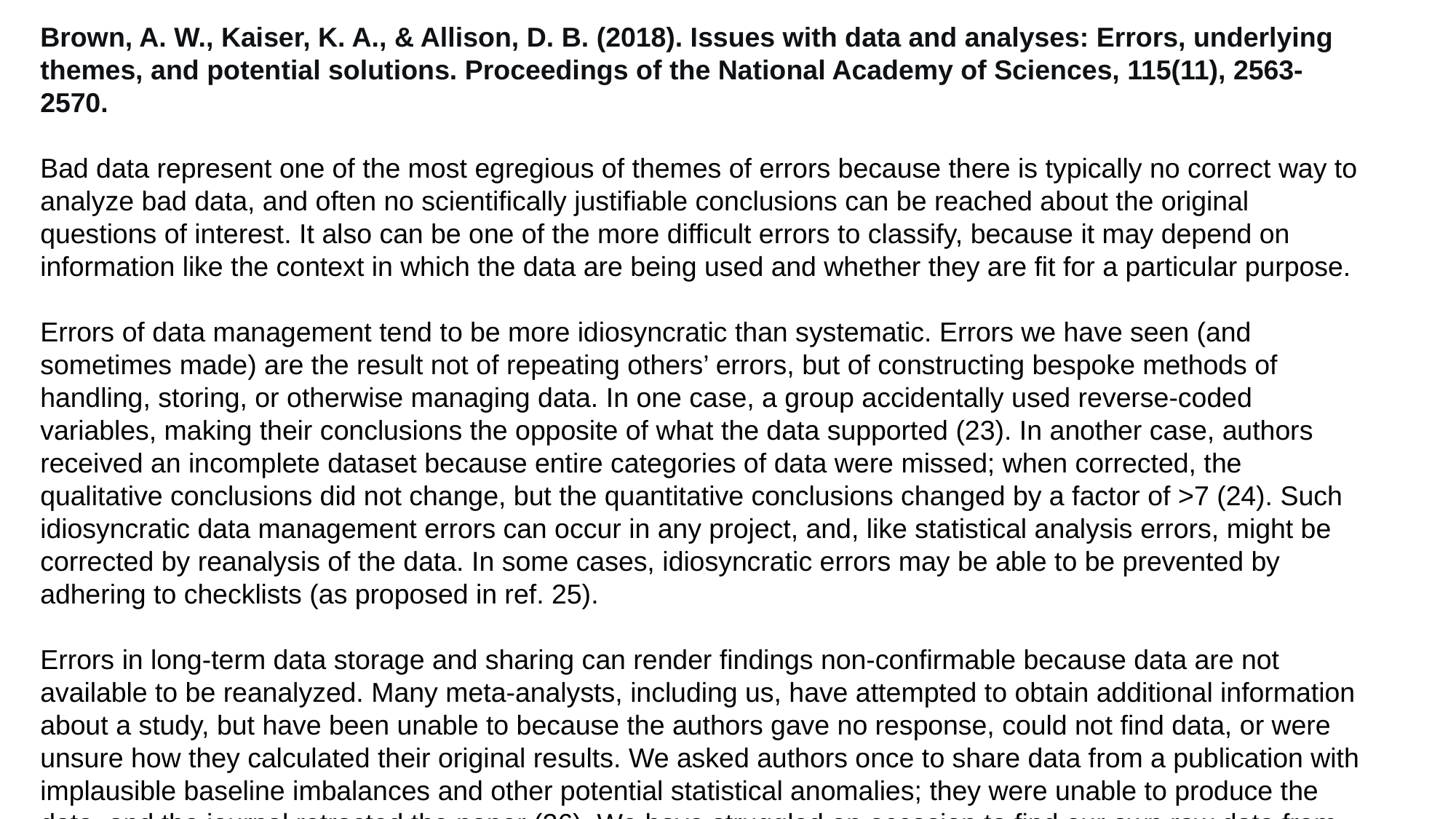

Brown, A. W., Kaiser, K. A., & Allison, D. B. (2018). Issues with data and analyses: Errors, underlying themes, and potential solutions. Proceedings of the National Academy of Sciences, 115(11), 2563-2570.

Bad data represent one of the most egregious of themes of errors because there is typically no correct way to analyze bad data, and often no scientifically justifiable conclusions can be reached about the original questions of interest. It also can be one of the more difficult errors to classify, because it may depend on information like the context in which the data are being used and whether they are fit for a particular purpose.

Errors of data management tend to be more idiosyncratic than systematic. Errors we have seen (and sometimes made) are the result not of repeating others’ errors, but of constructing bespoke methods of handling, storing, or otherwise managing data. In one case, a group accidentally used reverse-coded variables, making their conclusions the opposite of what the data supported (23). In another case, authors received an incomplete dataset because entire categories of data were missed; when corrected, the qualitative conclusions did not change, but the quantitative conclusions changed by a factor of >7 (24). Such idiosyncratic data management errors can occur in any project, and, like statistical analysis errors, might be corrected by reanalysis of the data. In some cases, idiosyncratic errors may be able to be prevented by adhering to checklists (as proposed in ref. 25).

Errors in long-term data storage and sharing can render findings non-confirmable because data are not available to be reanalyzed. Many meta-analysts, including us, have attempted to obtain additional information about a study, but have been unable to because the authors gave no response, could not find data, or were unsure how they calculated their original results. We asked authors once to share data from a publication with implausible baseline imbalances and other potential statistical anomalies; they were unable to produce the data, and the journal retracted the paper (26). We have struggled on occasion to find our own raw data from older studies and welcome advances in data management, data repositories, and data transparency.